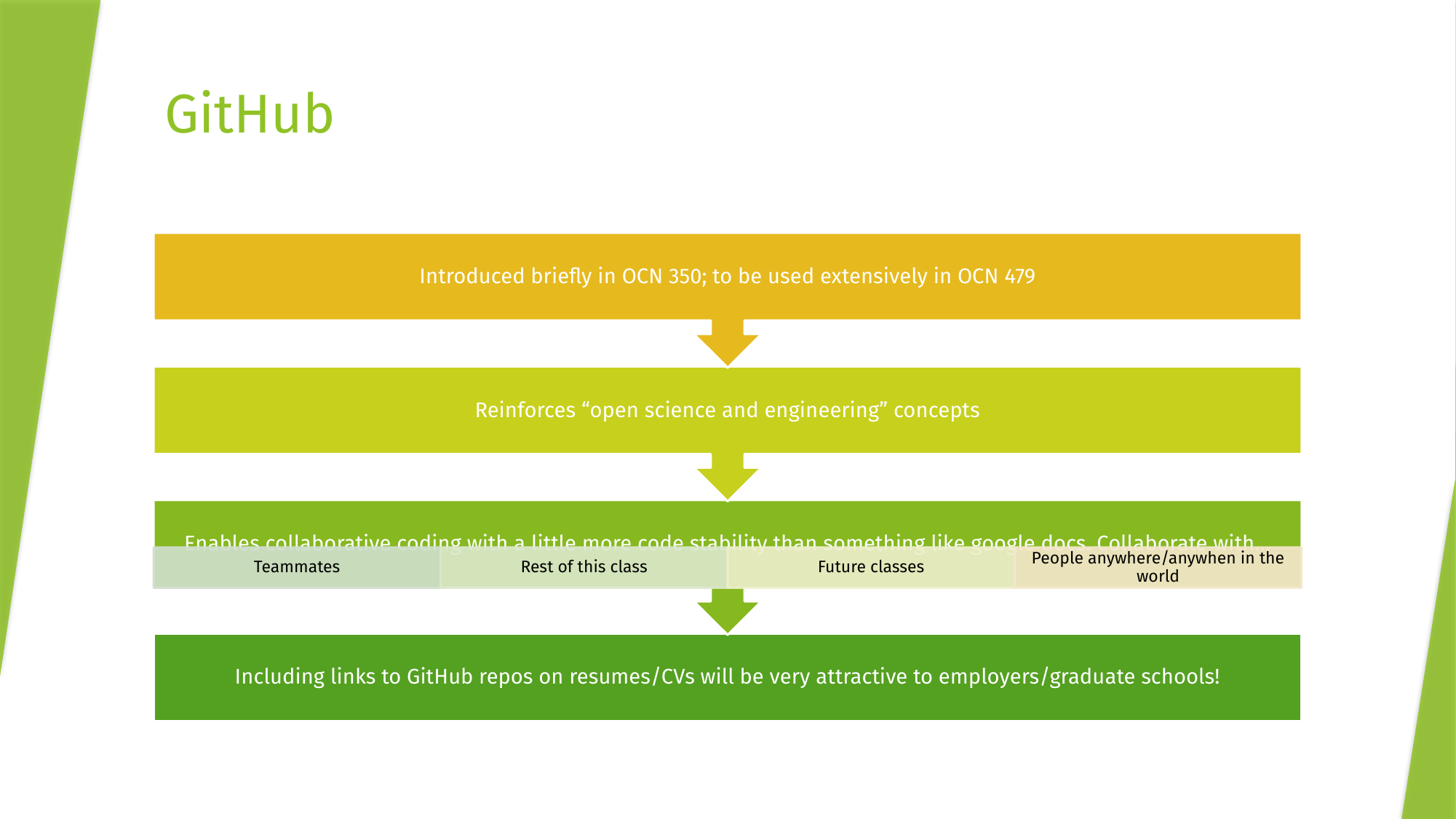

# GitHub
Including links to GitHub repos on resumes/CVs will be very attractive to employers/graduate schools!
Enables collaborative coding with a little more code stability than something like google docs. Collaborate with…
Teammates
Rest of this class
Future classes
People anywhere/anywhen in the world
Reinforces “open science and engineering” concepts
Introduced briefly in OCN 350; to be used extensively in OCN 479